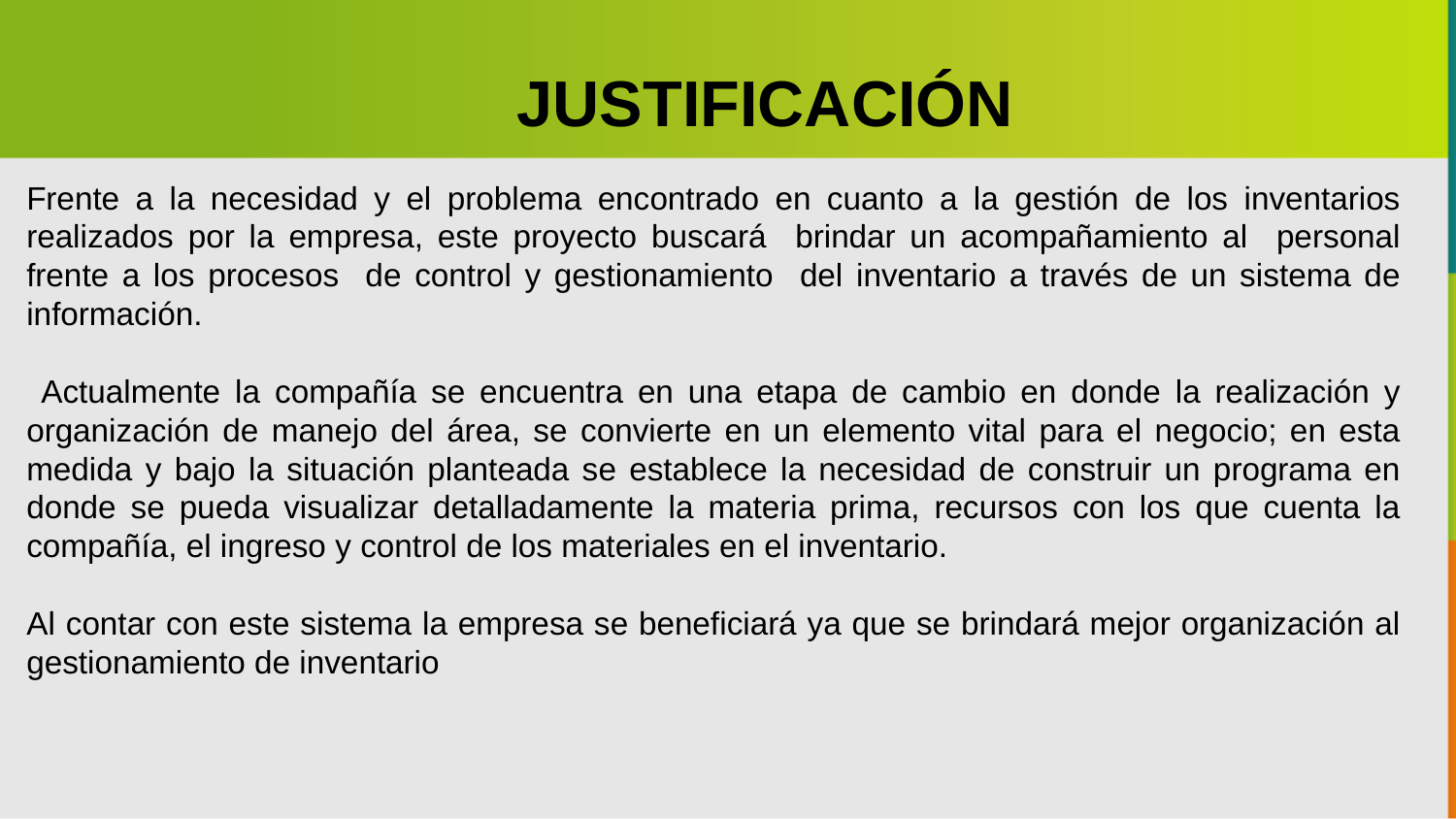

JUSTIFICACIÓN
Frente a la necesidad y el problema encontrado en cuanto a la gestión de los inventarios realizados por la empresa, este proyecto buscará  brindar un acompañamiento al  personal frente a los procesos  de control y gestionamiento  del inventario a través de un sistema de información.

 Actualmente la compañía se encuentra en una etapa de cambio en donde la realización y organización de manejo del área, se convierte en un elemento vital para el negocio; en esta medida y bajo la situación planteada se establece la necesidad de construir un programa en donde se pueda visualizar detalladamente la materia prima, recursos con los que cuenta la compañía, el ingreso y control de los materiales en el inventario.

Al contar con este sistema la empresa se beneficiará ya que se brindará mejor organización al gestionamiento de inventario